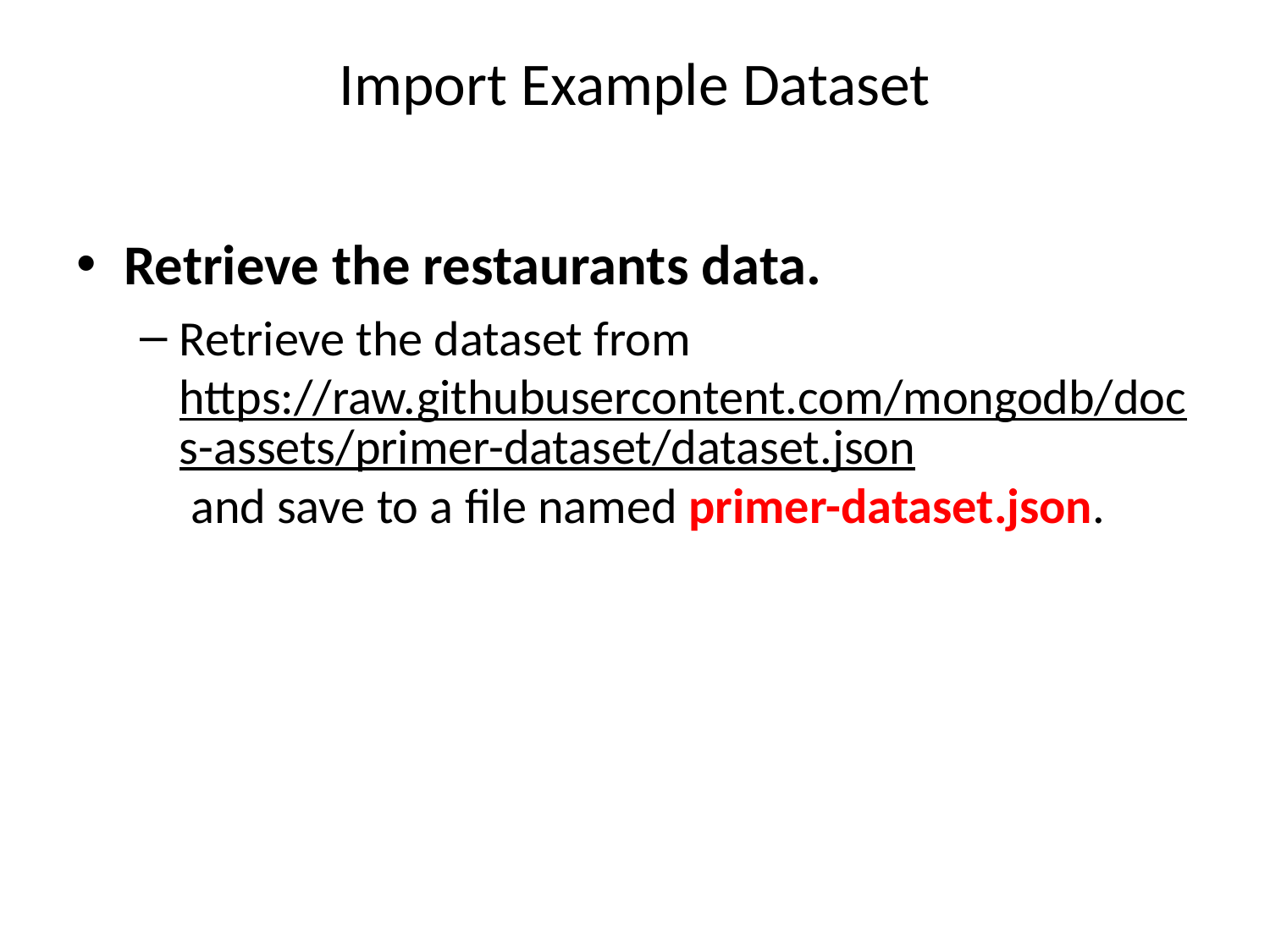

# Import Example Dataset
Retrieve the restaurants data.
Retrieve the dataset from https://raw.githubusercontent.com/mongodb/docs-assets/primer-dataset/dataset.json and save to a file named primer-dataset.json.